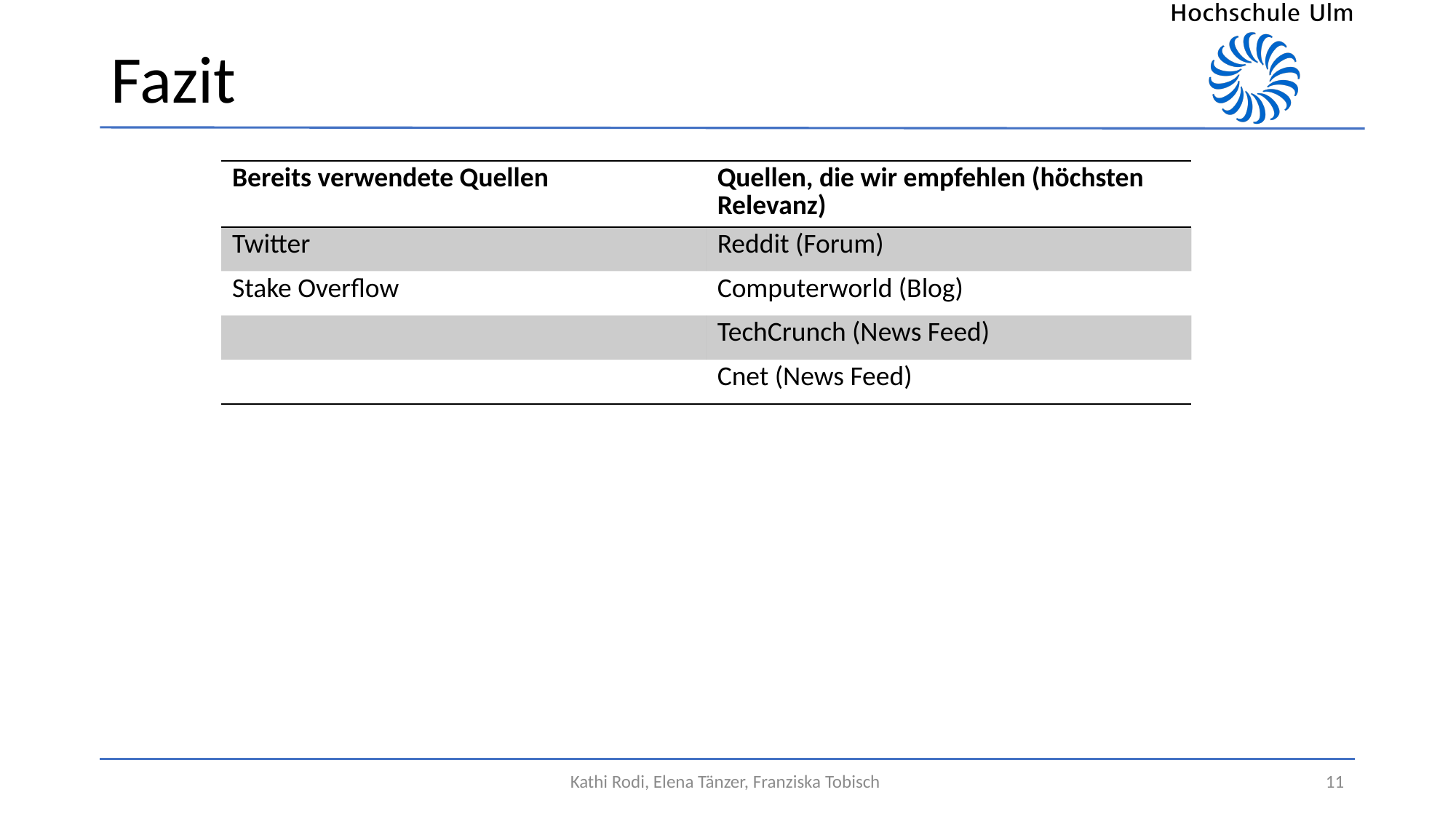

# Fazit
| Bereits verwendete Quellen | Quellen, die wir empfehlen (höchsten Relevanz) |
| --- | --- |
| Twitter | Reddit (Forum) |
| Stake Overflow | Computerworld (Blog) |
|  | TechCrunch (News Feed) |
|  | Cnet (News Feed) |
Kathi Rodi, Elena Tänzer, Franziska Tobisch
11